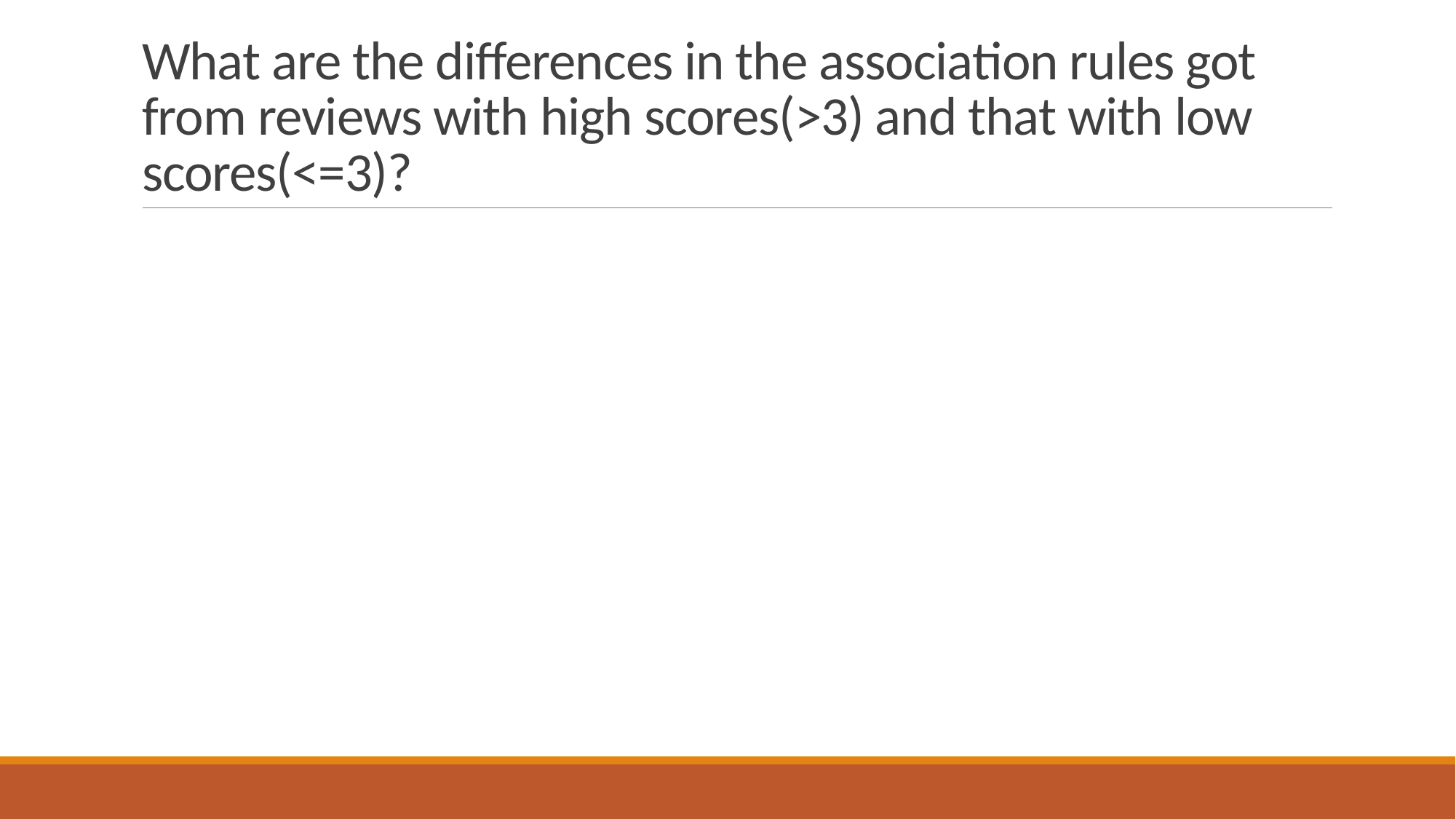

# What are the differences in the association rules got from reviews with high scores(>3) and that with low scores(<=3)?